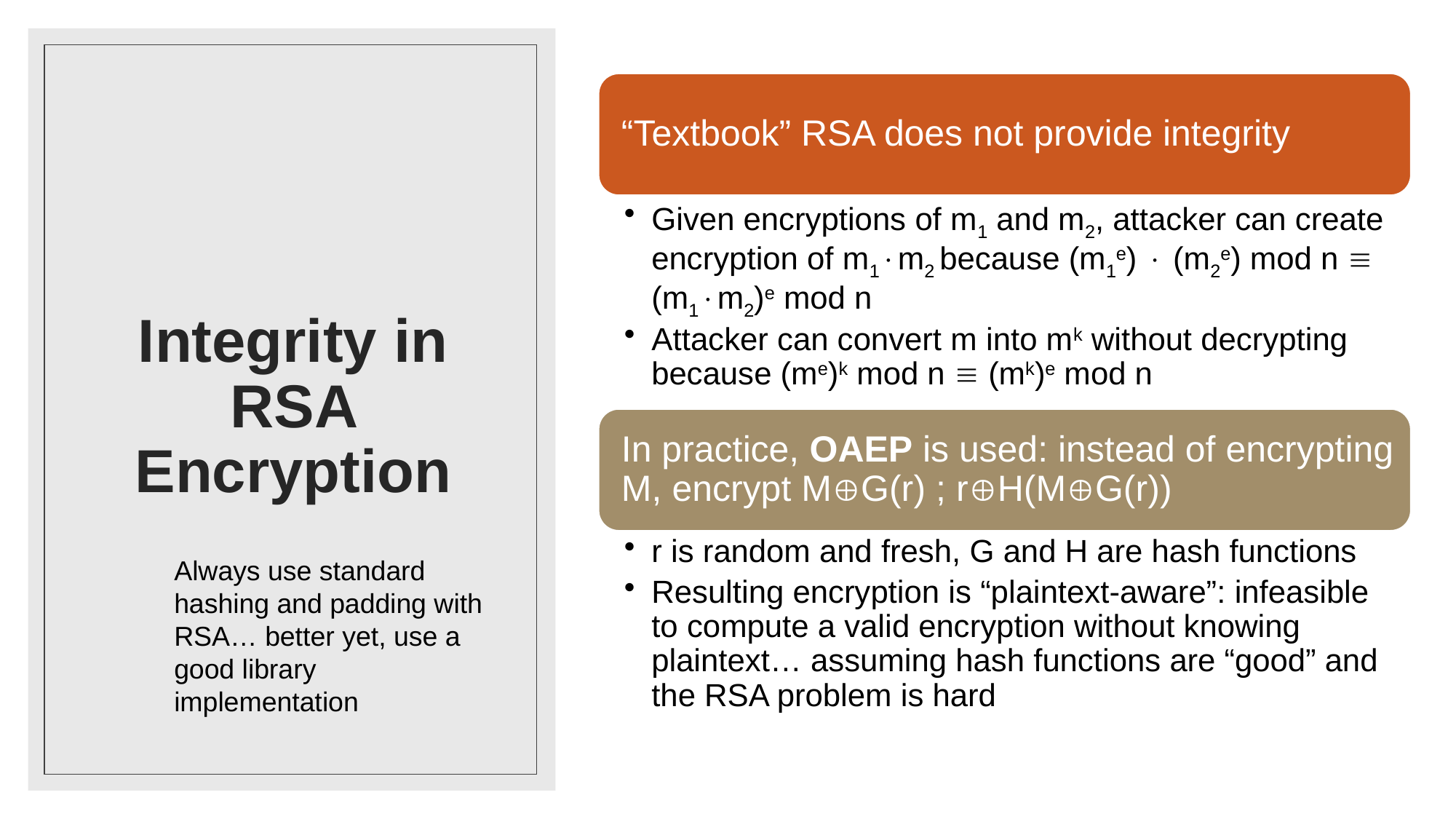

# Integrity in RSA Encryption
“Textbook” RSA does not provide integrity
Given encryptions of m1 and m2, attacker can create encryption of m1⋅m2 because (m1e) ⋅ (m2e) mod n ≡ (m1⋅m2)e mod n
Attacker can convert m into mk without decrypting because (me)k mod n ≡ (mk)e mod n
In practice, OAEP is used: instead of encrypting M, encrypt M⊕G(r) ; r⊕H(M⊕G(r))
r is random and fresh, G and H are hash functions
Resulting encryption is “plaintext-aware”: infeasible to compute a valid encryption without knowing plaintext… assuming hash functions are “good” and the RSA problem is hard
Always use standard hashing and padding with RSA… better yet, use a good library implementation